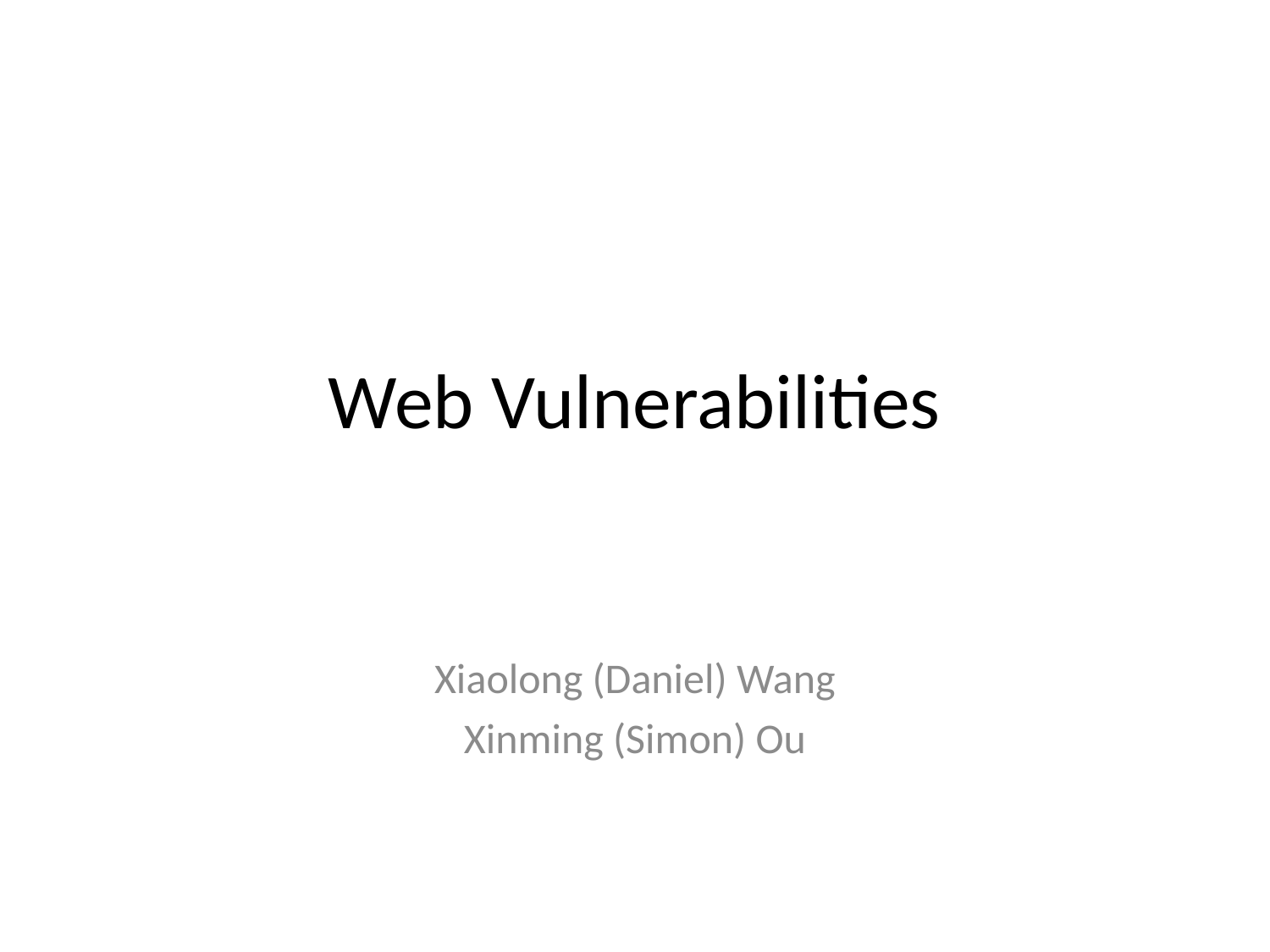

# Web Vulnerabilities
Xiaolong (Daniel) Wang
Xinming (Simon) Ou